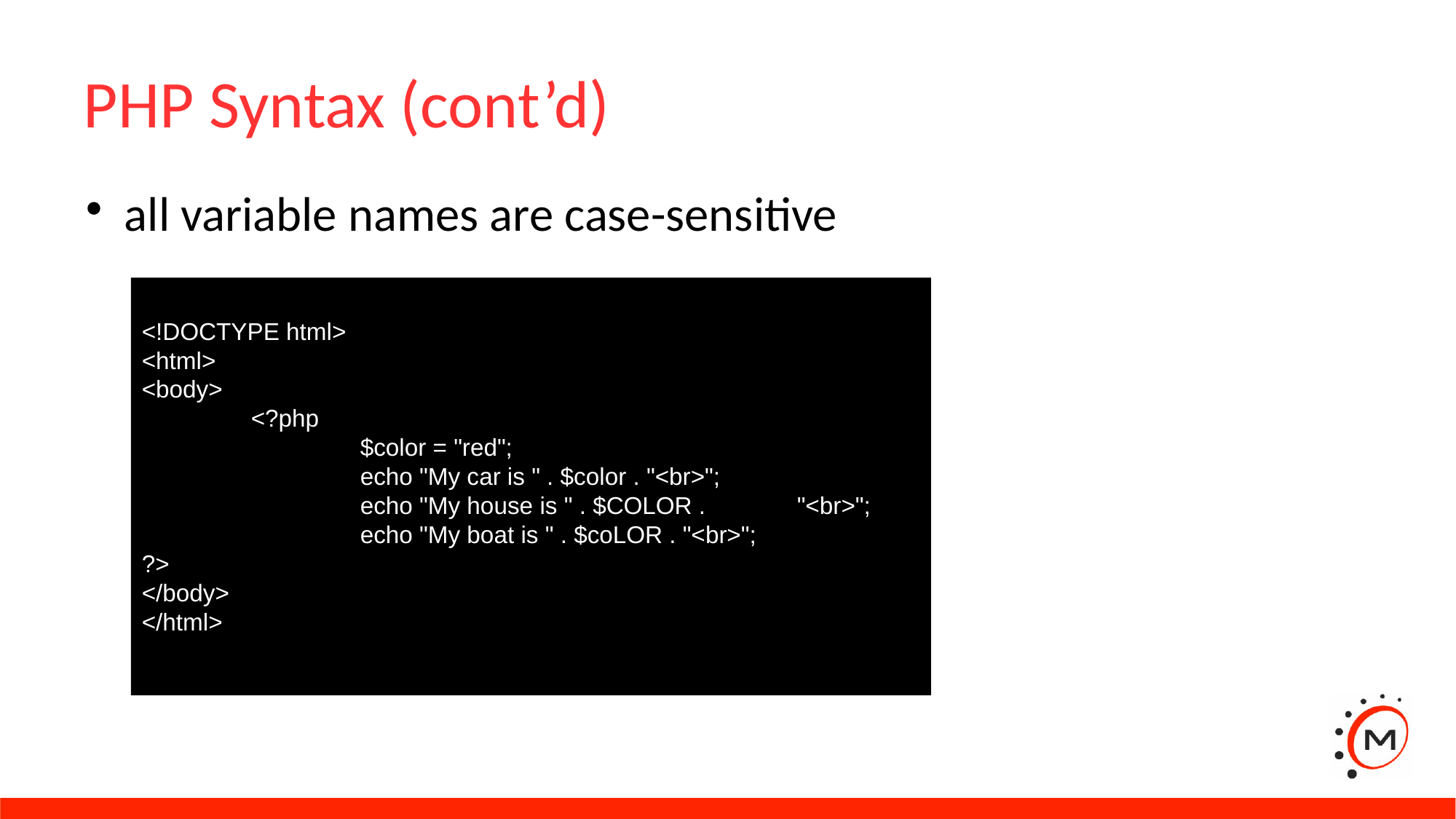

PHP Syntax (cont’d)
all variable names are case-sensitive

<!DOCTYPE html>
<html>
<body>
	<?php
		$color = "red";
		echo "My car is " . $color . "<br>";
		echo "My house is " . $COLOR . 	"<br>";
		echo "My boat is " . $coLOR . "<br>";
?>
</body>
</html>